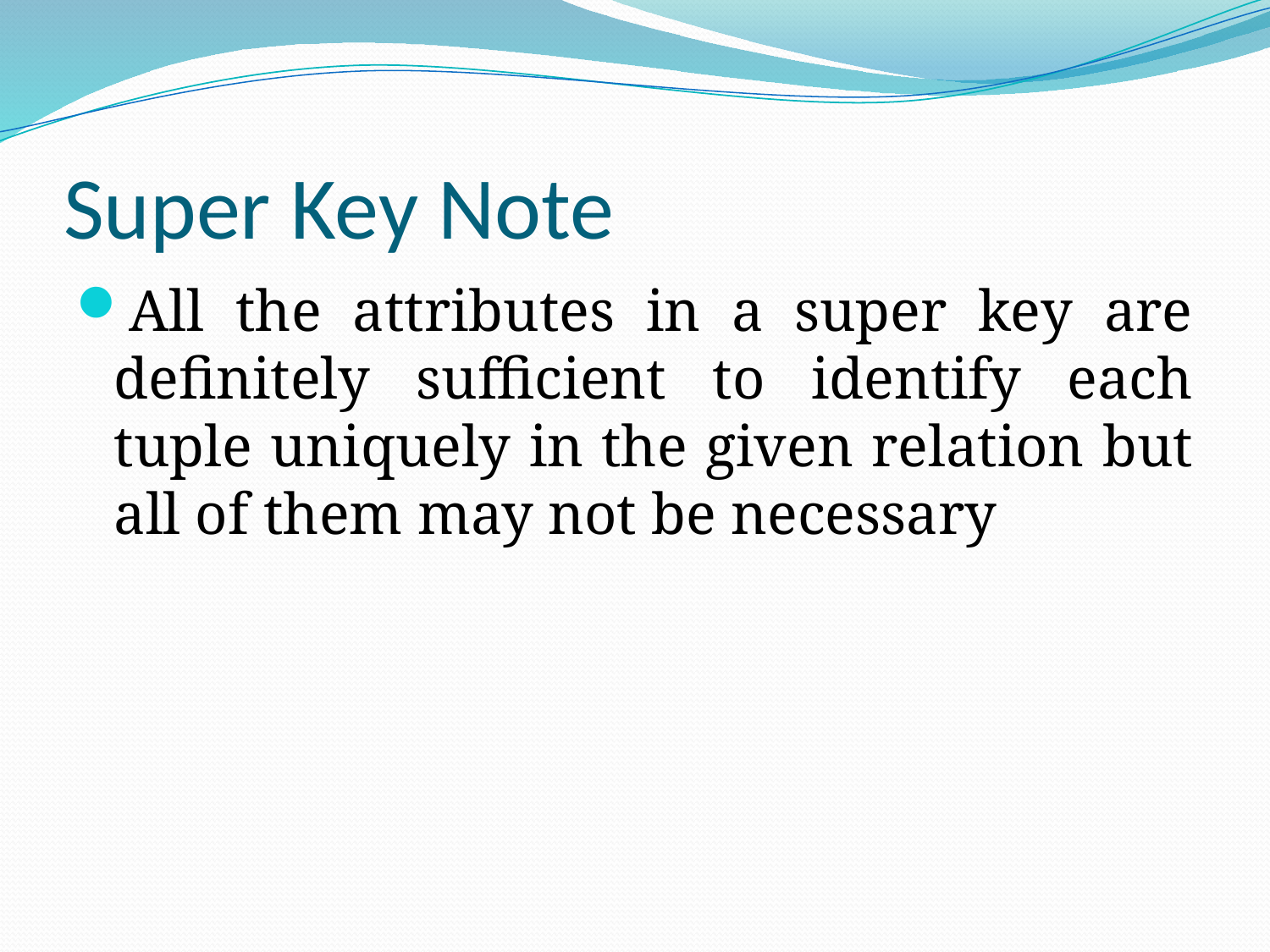

# Super Key Note
All the attributes in a super key are definitely sufficient to identify each tuple uniquely in the given relation but all of them may not be necessary